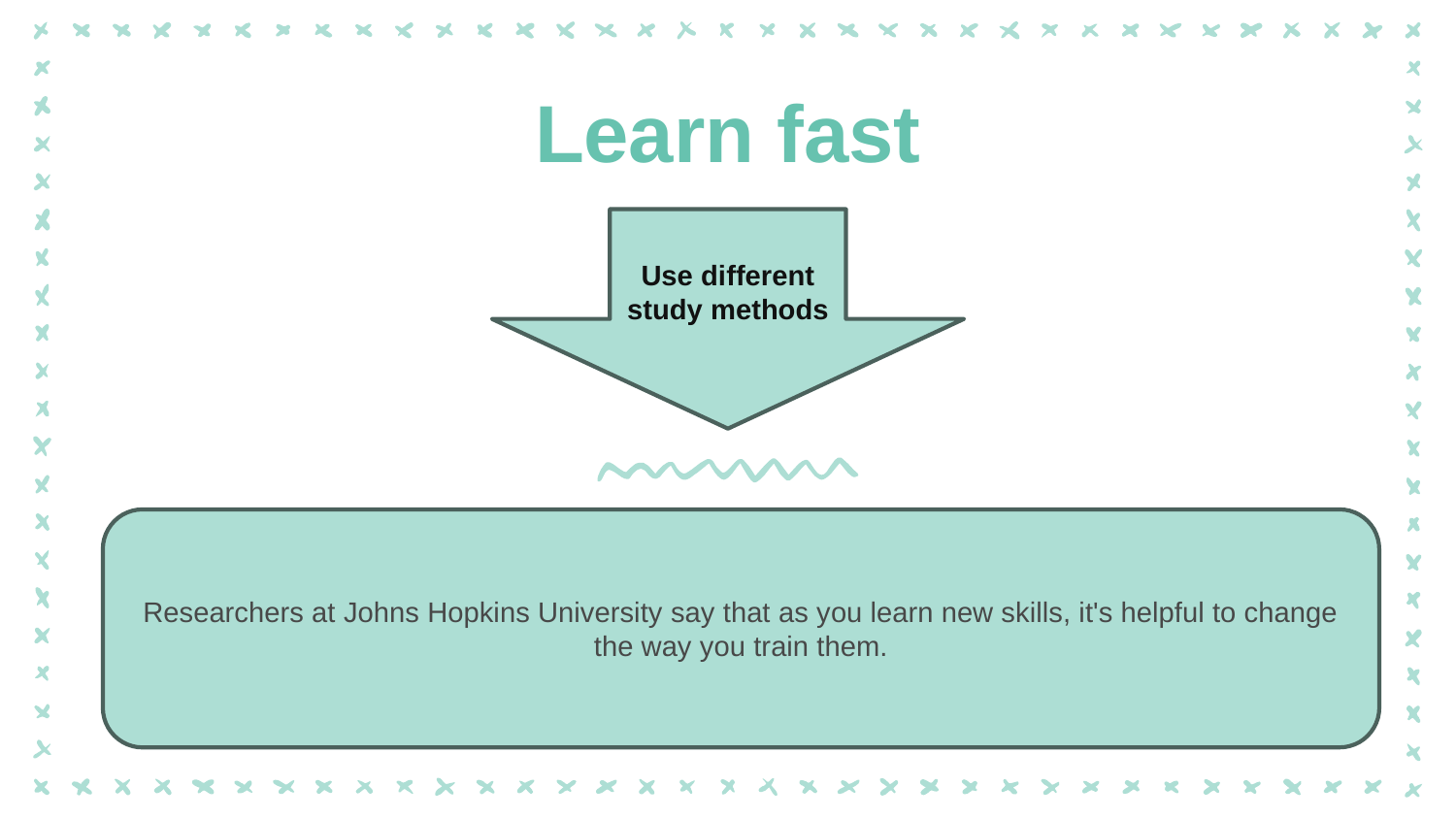

Learn fast
Use different study methods
Researchers at Johns Hopkins University say that as you learn new skills, it's helpful to change the way you train them.